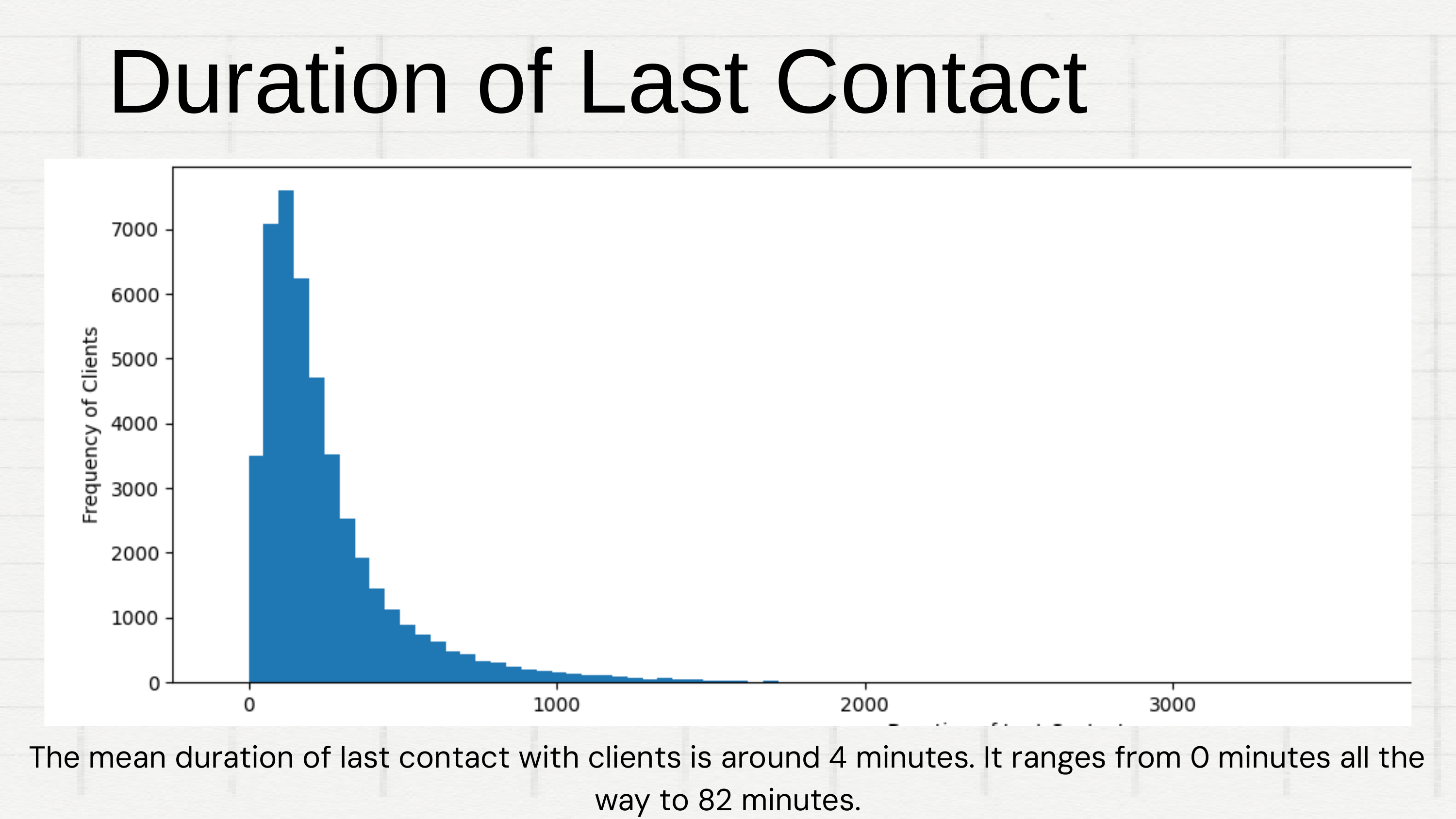

Duration of Last Contact

The mean duration of last contact with clients is around 4 minutes. It ranges from 0 minutes all the way to 82 minutes.